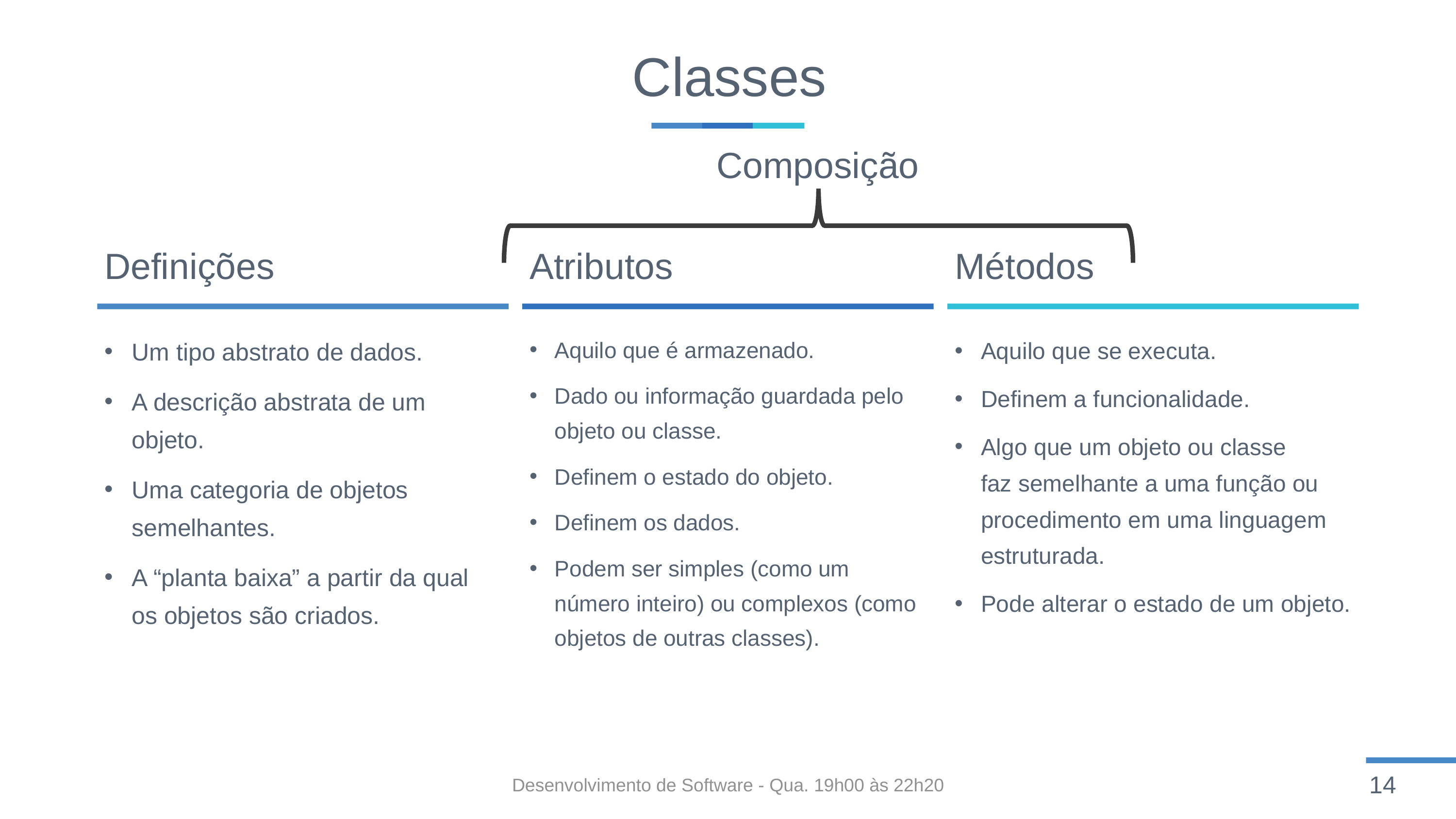

# Classes

Composição
Atributos
Definições
Métodos
Um tipo abstrato de dados.
A descrição abstrata de um objeto.
Uma categoria de objetos semelhantes.
A “planta baixa” a partir da qual os objetos são criados.
Aquilo que é armazenado.
Dado ou informação guardada pelo objeto ou classe.
Definem o estado do objeto.
Definem os dados.
Podem ser simples (como um número inteiro) ou complexos (como objetos de outras classes).
Aquilo que se executa.
Definem a funcionalidade.
Algo que um objeto ou classe faz semelhante a uma função ou procedimento em uma linguagem estruturada.
Pode alterar o estado de um objeto.
Desenvolvimento de Software - Qua. 19h00 às 22h20
14